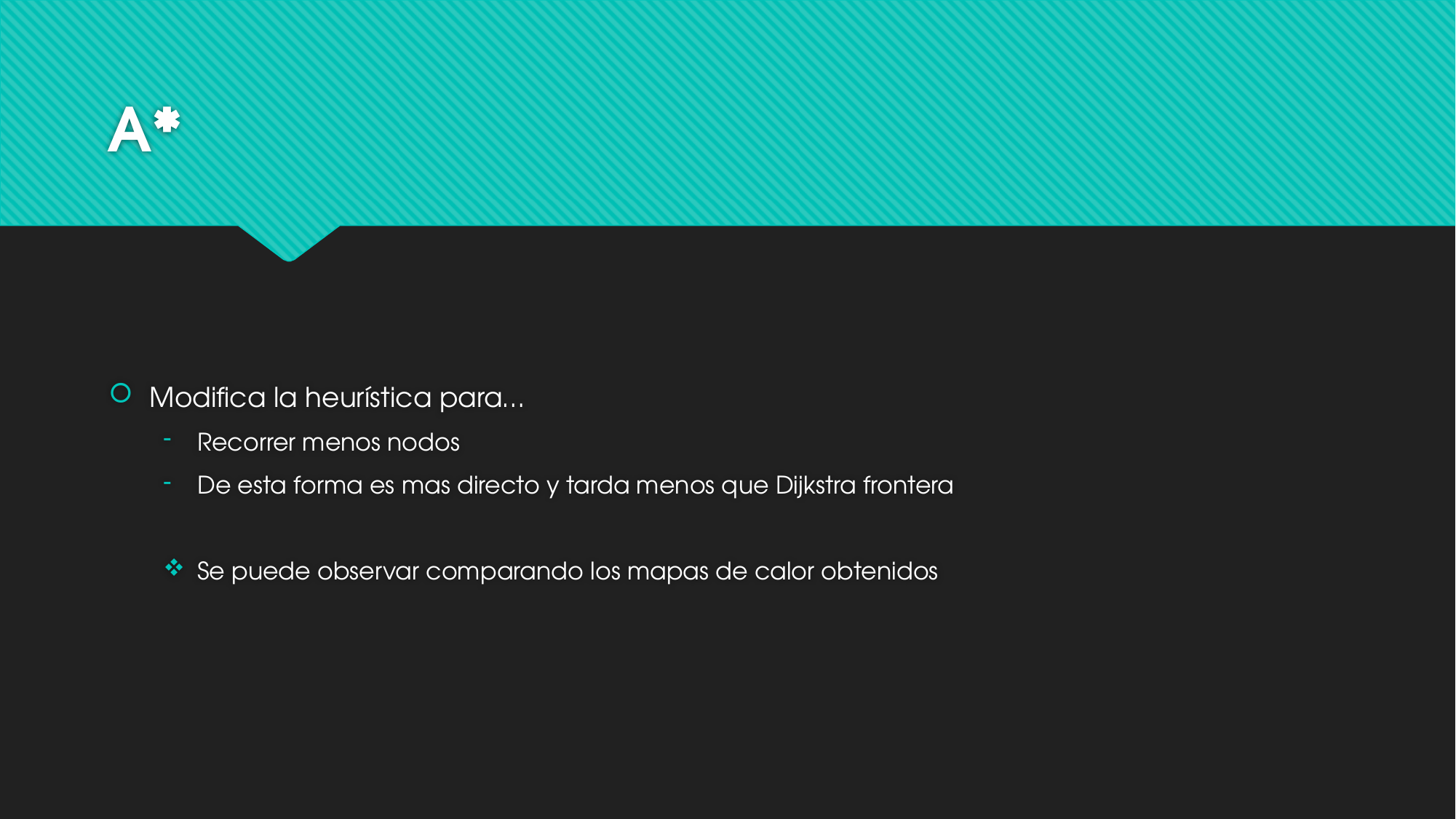

# A*
Modifica la heurística para…
Recorrer menos nodos
De esta forma es mas directo y tarda menos que Dijkstra frontera

Se puede observar comparando los mapas de calor obtenidos